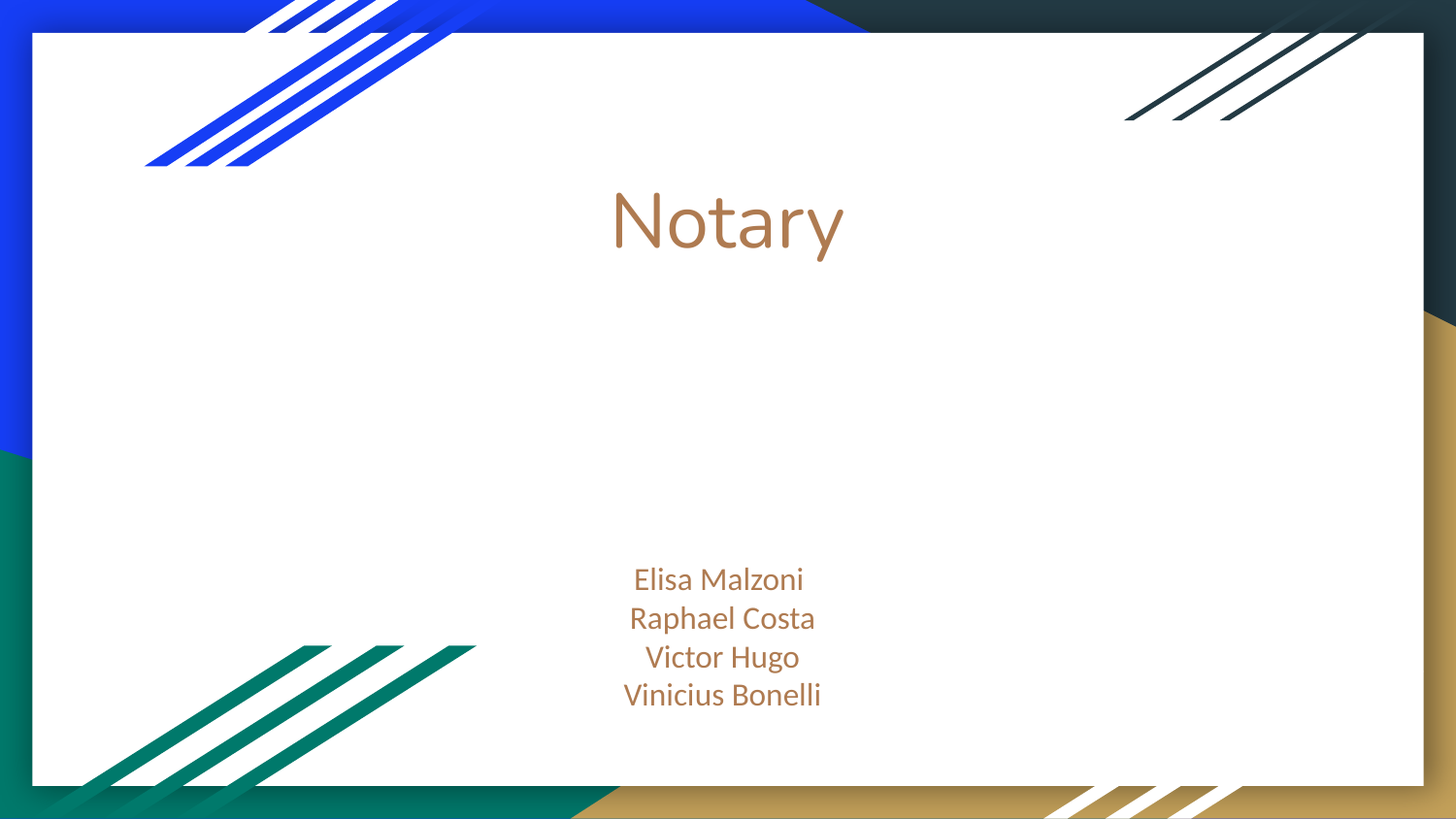

# Notary
Elisa Malzoni
Raphael Costa
Victor Hugo
Vinicius Bonelli